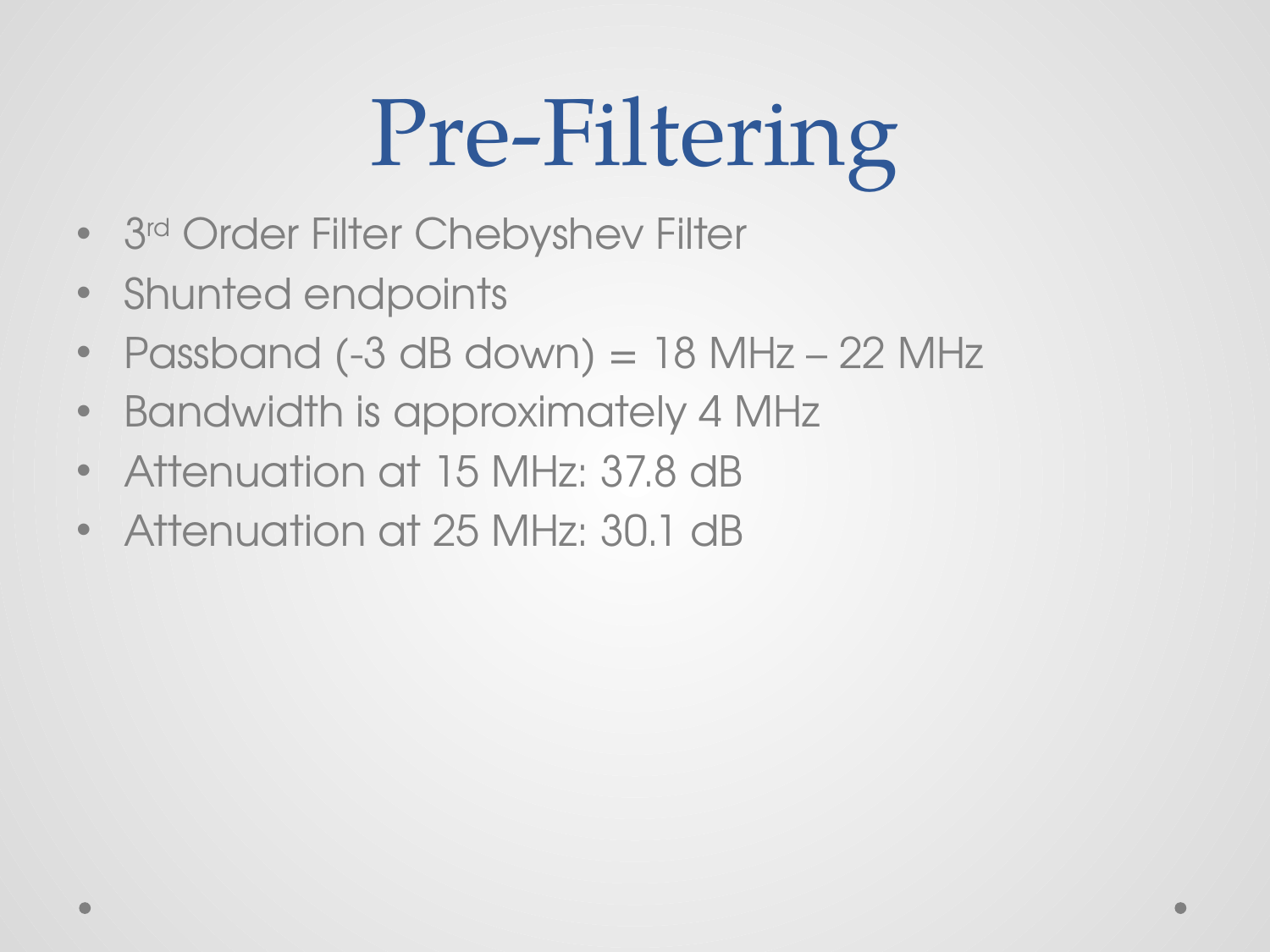

# Pre-Filtering
3rd Order Filter Chebyshev Filter
Shunted endpoints
Passband (-3 dB down) = 18 MHz – 22 MHz
Bandwidth is approximately 4 MHz
Attenuation at 15 MHz: 37.8 dB
Attenuation at 25 MHz: 30.1 dB